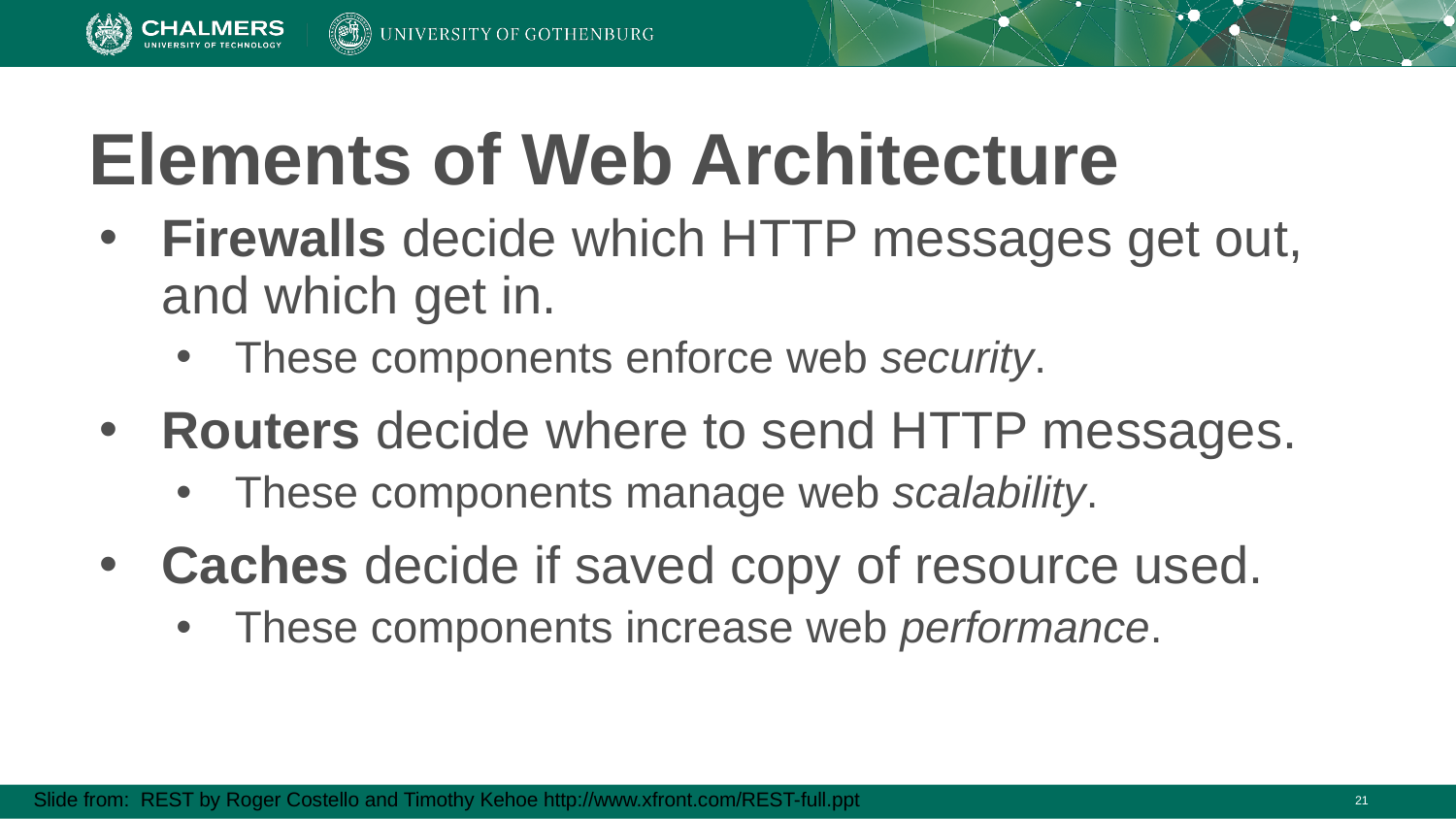

# Elements of Web Architecture
Firewalls decide which HTTP messages get out, and which get in.
These components enforce web security.
Routers decide where to send HTTP messages.
These components manage web scalability.
Caches decide if saved copy of resource used.
These components increase web performance.
Slide from:  REST by Roger Costello and Timothy Kehoe http://www.xfront.com/REST-full.ppt

21